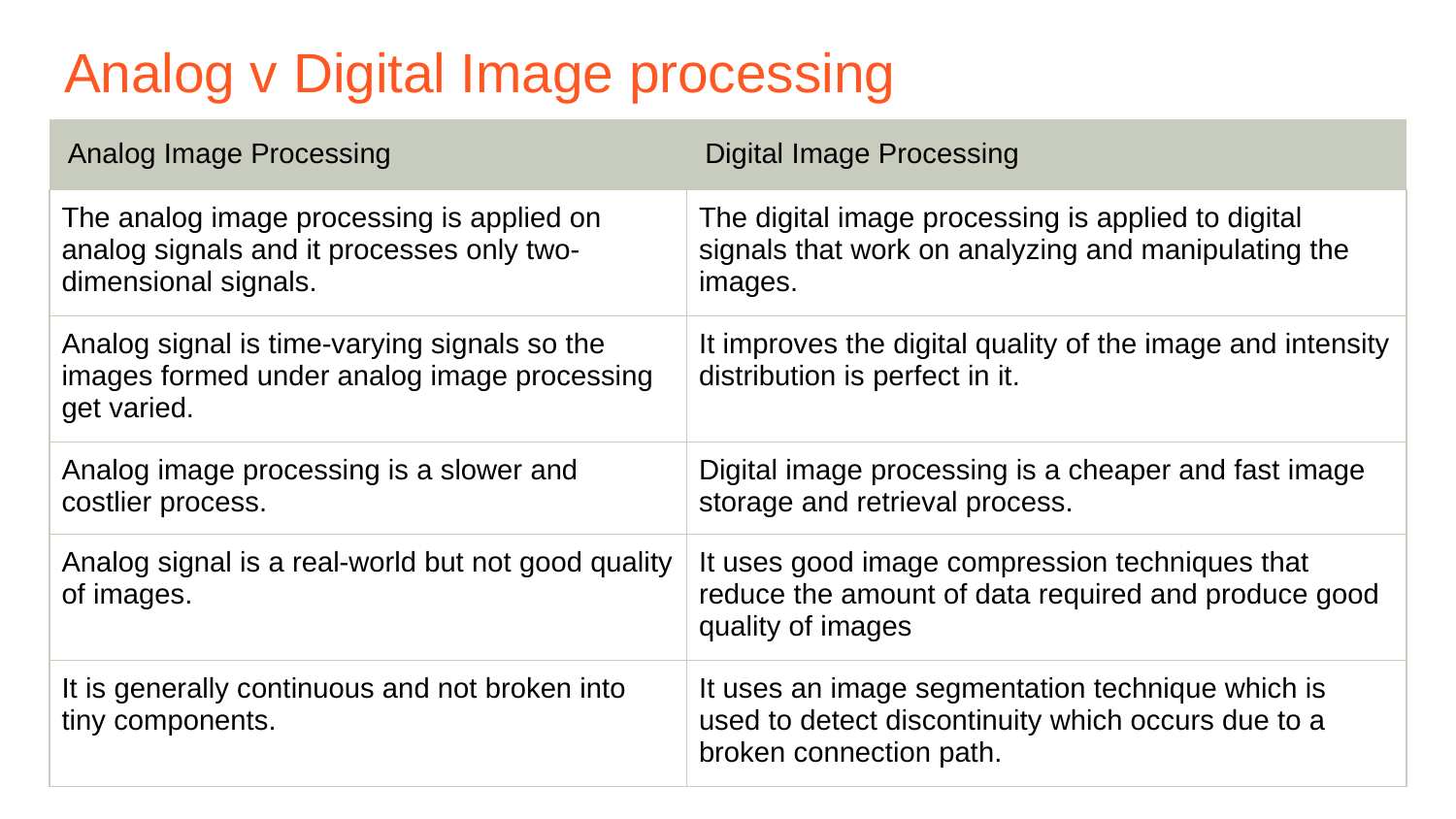

# Analog v Digital Image processing
| Analog Image Processing | Digital Image Processing |
| --- | --- |
| The analog image processing is applied on analog signals and it processes only two-dimensional signals. | The digital image processing is applied to digital signals that work on analyzing and manipulating the images. |
| Analog signal is time-varying signals so the images formed under analog image processing get varied. | It improves the digital quality of the image and intensity distribution is perfect in it. |
| Analog image processing is a slower and costlier process. | Digital image processing is a cheaper and fast image storage and retrieval process. |
| Analog signal is a real-world but not good quality of images. | It uses good image compression techniques that reduce the amount of data required and produce good quality of images |
| It is generally continuous and not broken into tiny components. | It uses an image segmentation technique which is used to detect discontinuity which occurs due to a broken connection path. |